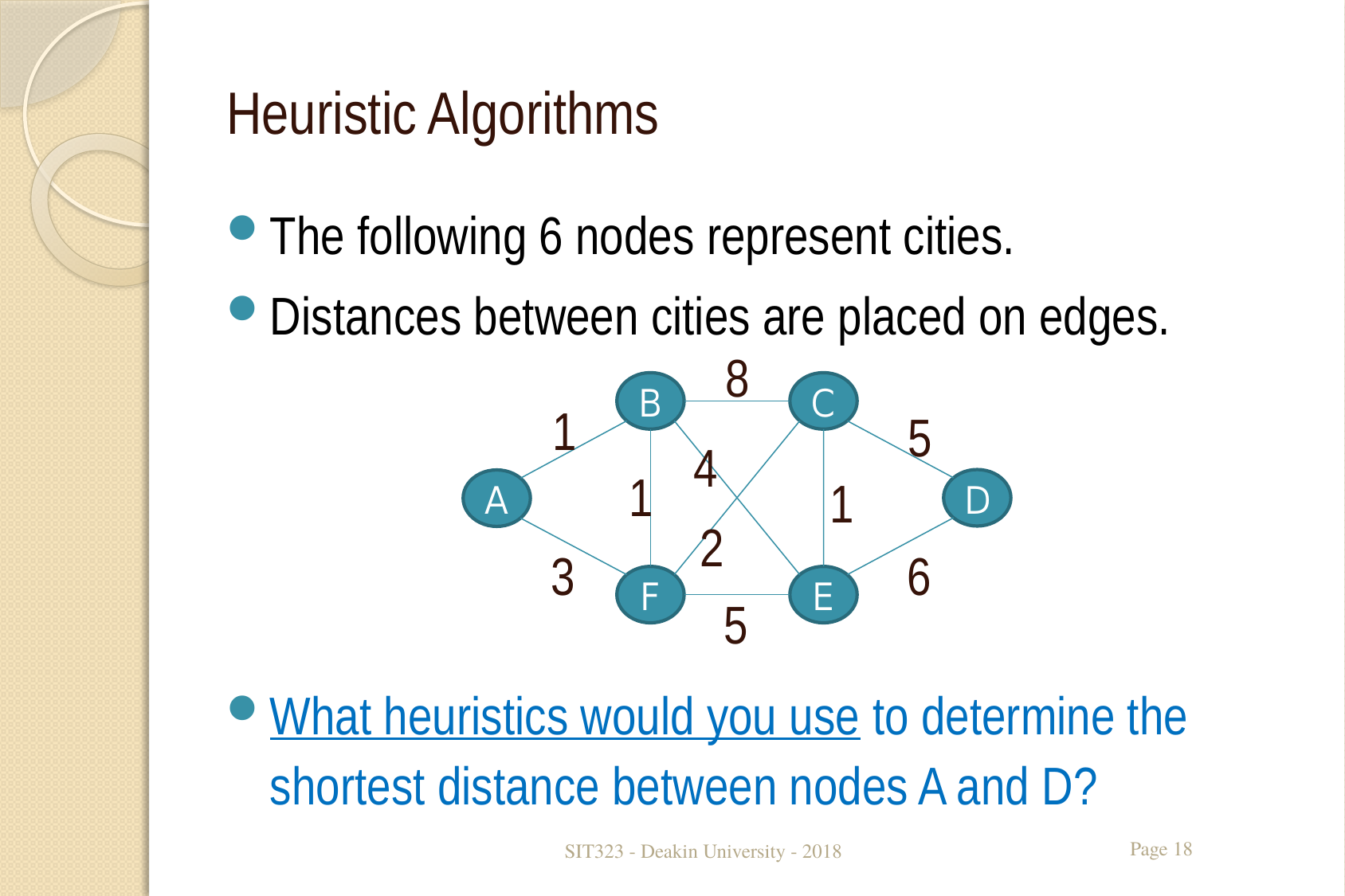

# Heuristic Algorithms
The following 6 nodes represent cities.
Distances between cities are placed on edges.

What heuristics would you use to determine the shortest distance between nodes A and D?
8
B
C
1
5
4
1
1
D
A
2
3
6
F
E
5
SIT323 - Deakin University - 2018
Page 18